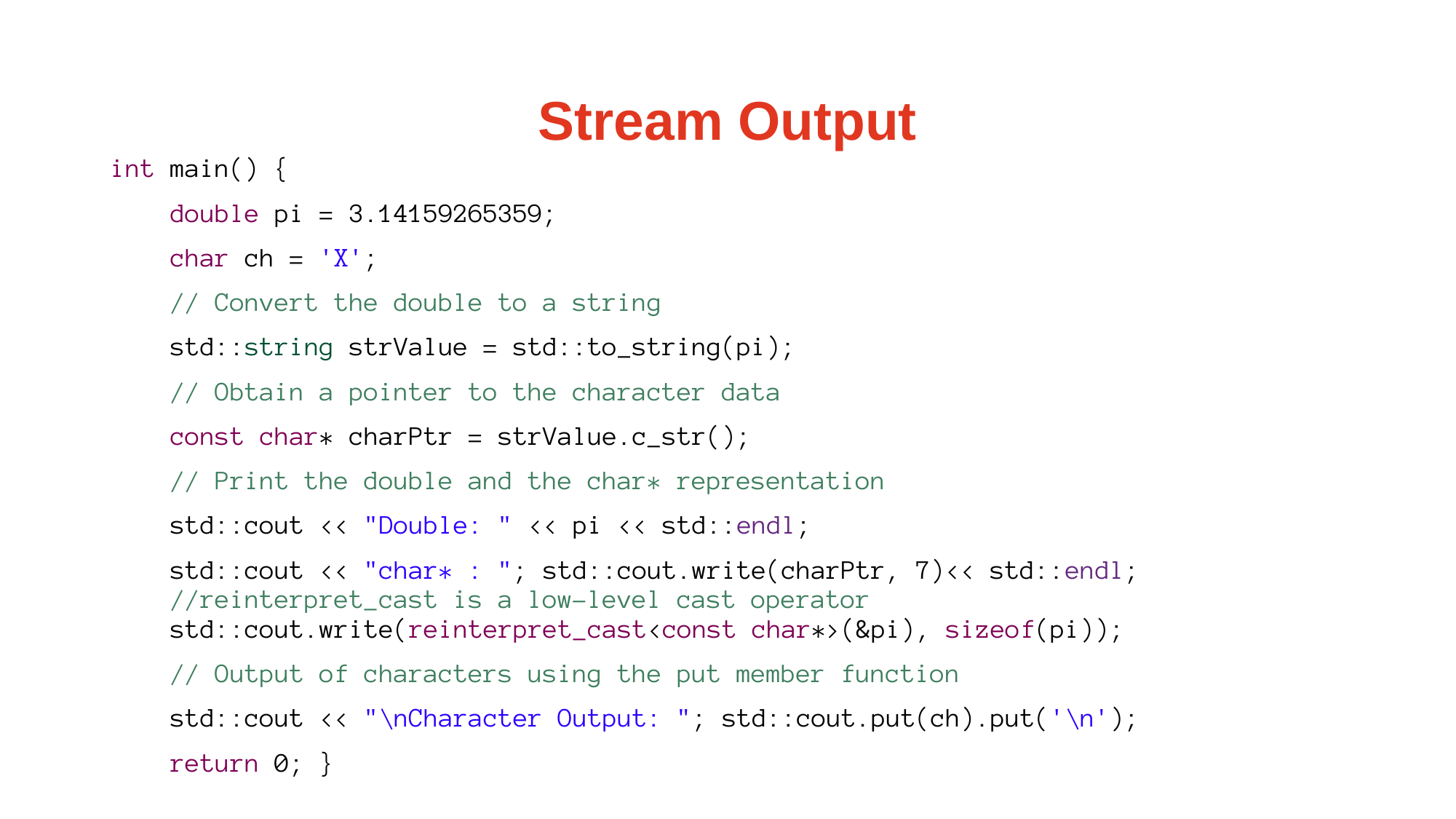

# Stream Output
int main() {
    double pi = 3.14159265359;
    char ch = 'X';
    // Convert the double to a string
    std::string strValue = std::to_string(pi);
    // Obtain a pointer to the character data
    const char* charPtr = strValue.c_str();
    // Print the double and the char* representation
    std::cout << "Double: " << pi << std::endl;
    std::cout << "char* : "; std::cout.write(charPtr, 7)<< std::endl;
    //reinterpret_cast is a low-level cast operator
    std::cout.write(reinterpret_cast<const char*>(&pi), sizeof(pi));
    // Output of characters using the put member function
    std::cout << "\nCharacter Output: "; std::cout.put(ch).put('\n');
    return 0; }